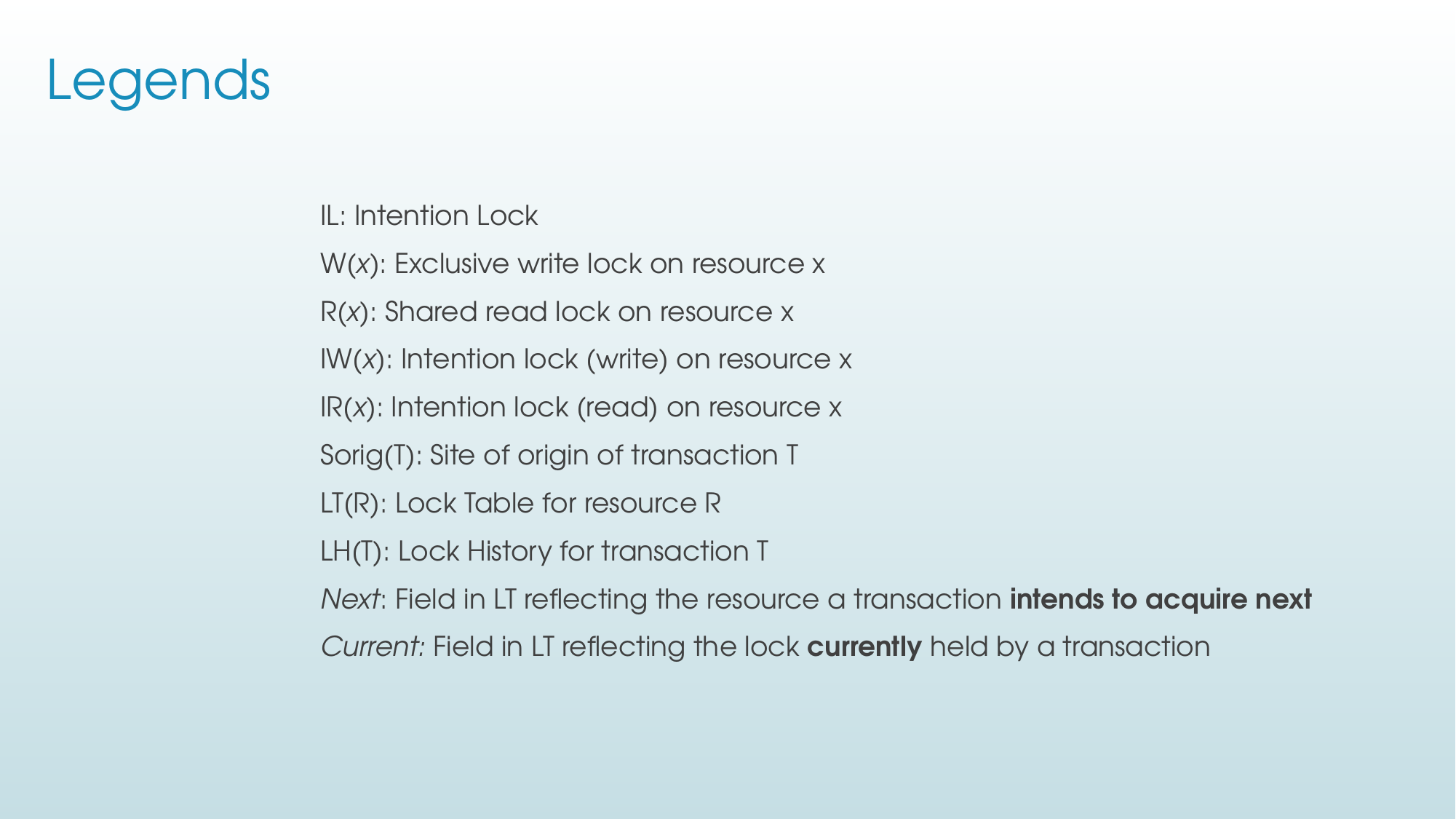

# Legends
IL: Intention Lock
W(x): Exclusive write lock on resource x
R(x): Shared read lock on resource x
IW(x): Intention lock (write) on resource x
IR(x): Intention lock (read) on resource x
Sorig(T): Site of origin of transaction T
LT(R): Lock Table for resource R
LH(T): Lock History for transaction T
Next: Field in LT reflecting the resource a transaction intends to acquire next
Current: Field in LT reflecting the lock currently held by a transaction